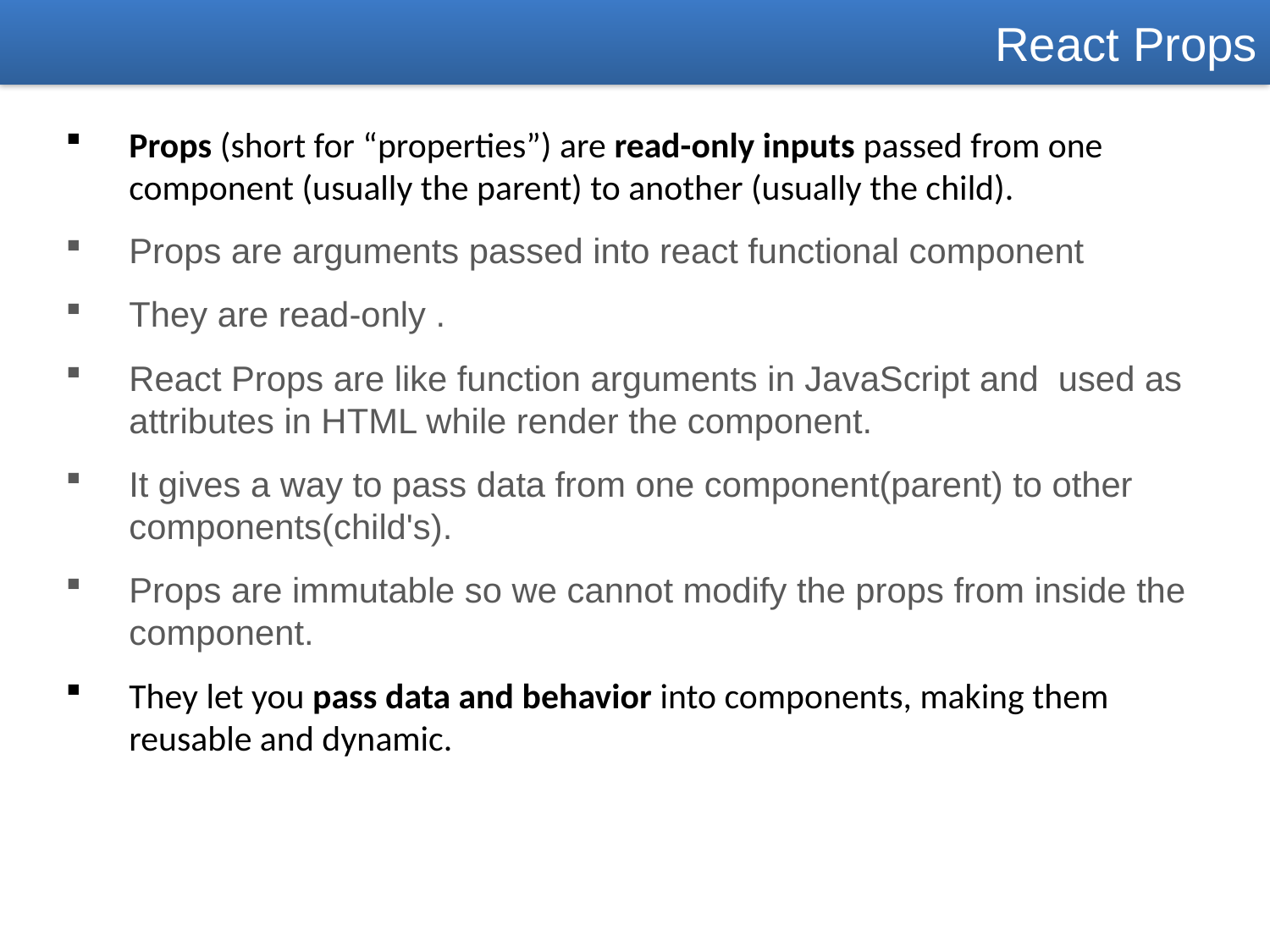

React Props
Props (short for “properties”) are read-only inputs passed from one component (usually the parent) to another (usually the child).
Props are arguments passed into react functional component
They are read-only .
React Props are like function arguments in JavaScript and  used as attributes in HTML while render the component.
It gives a way to pass data from one component(parent) to other components(child's).
Props are immutable so we cannot modify the props from inside the component.
They let you pass data and behavior into components, making them reusable and dynamic.